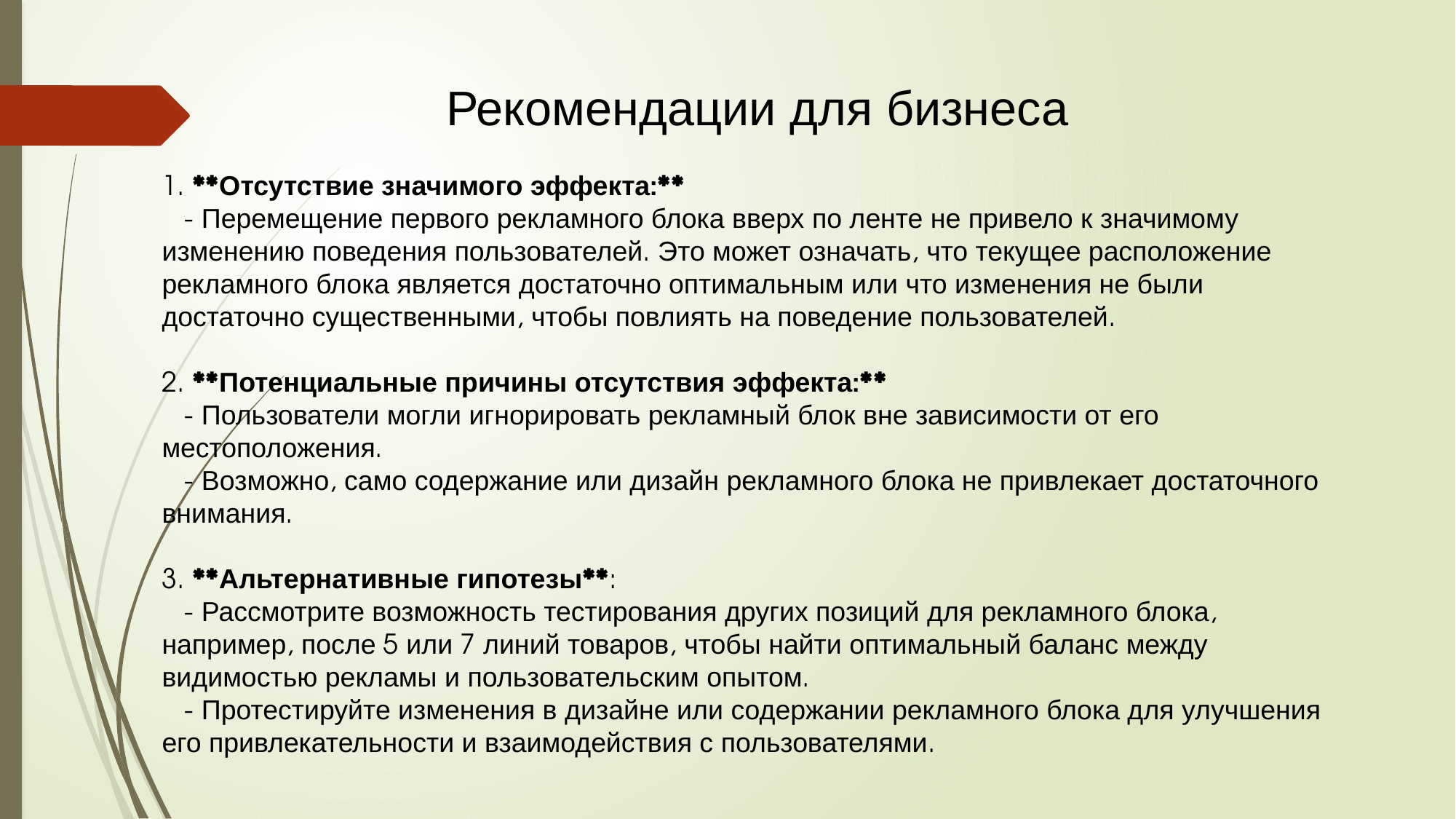

Рекомендации для бизнеса
1. **Отсутствие значимого эффекта:**
   - Перемещение первого рекламного блока вверх по ленте не привело к значимому изменению поведения пользователей. Это может означать, что текущее расположение рекламного блока является достаточно оптимальным или что изменения не были достаточно существенными, чтобы повлиять на поведение пользователей.
2. **Потенциальные причины отсутствия эффекта:**
   - Пользователи могли игнорировать рекламный блок вне зависимости от его местоположения.
   - Возможно, само содержание или дизайн рекламного блока не привлекает достаточного внимания.

3. **Альтернативные гипотезы**:
   - Рассмотрите возможность тестирования других позиций для рекламного блока, например, после 5 или 7 линий товаров, чтобы найти оптимальный баланс между видимостью рекламы и пользовательским опытом.
   - Протестируйте изменения в дизайне или содержании рекламного блока для улучшения его привлекательности и взаимодействия с пользователями.